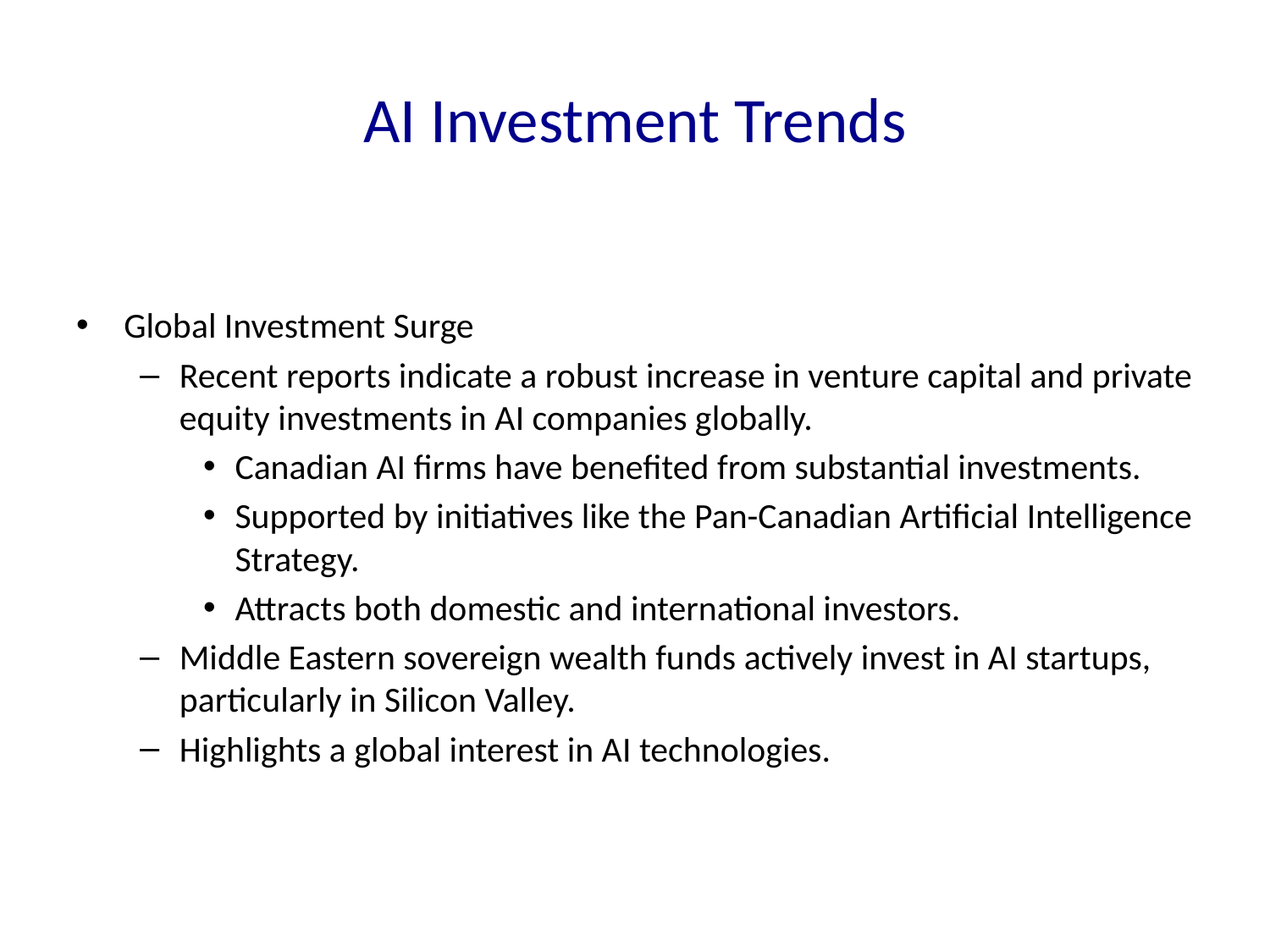

# AI Investment Trends

Global Investment Surge
Recent reports indicate a robust increase in venture capital and private equity investments in AI companies globally.
Canadian AI firms have benefited from substantial investments.
Supported by initiatives like the Pan-Canadian Artificial Intelligence Strategy.
Attracts both domestic and international investors.
Middle Eastern sovereign wealth funds actively invest in AI startups, particularly in Silicon Valley.
Highlights a global interest in AI technologies.